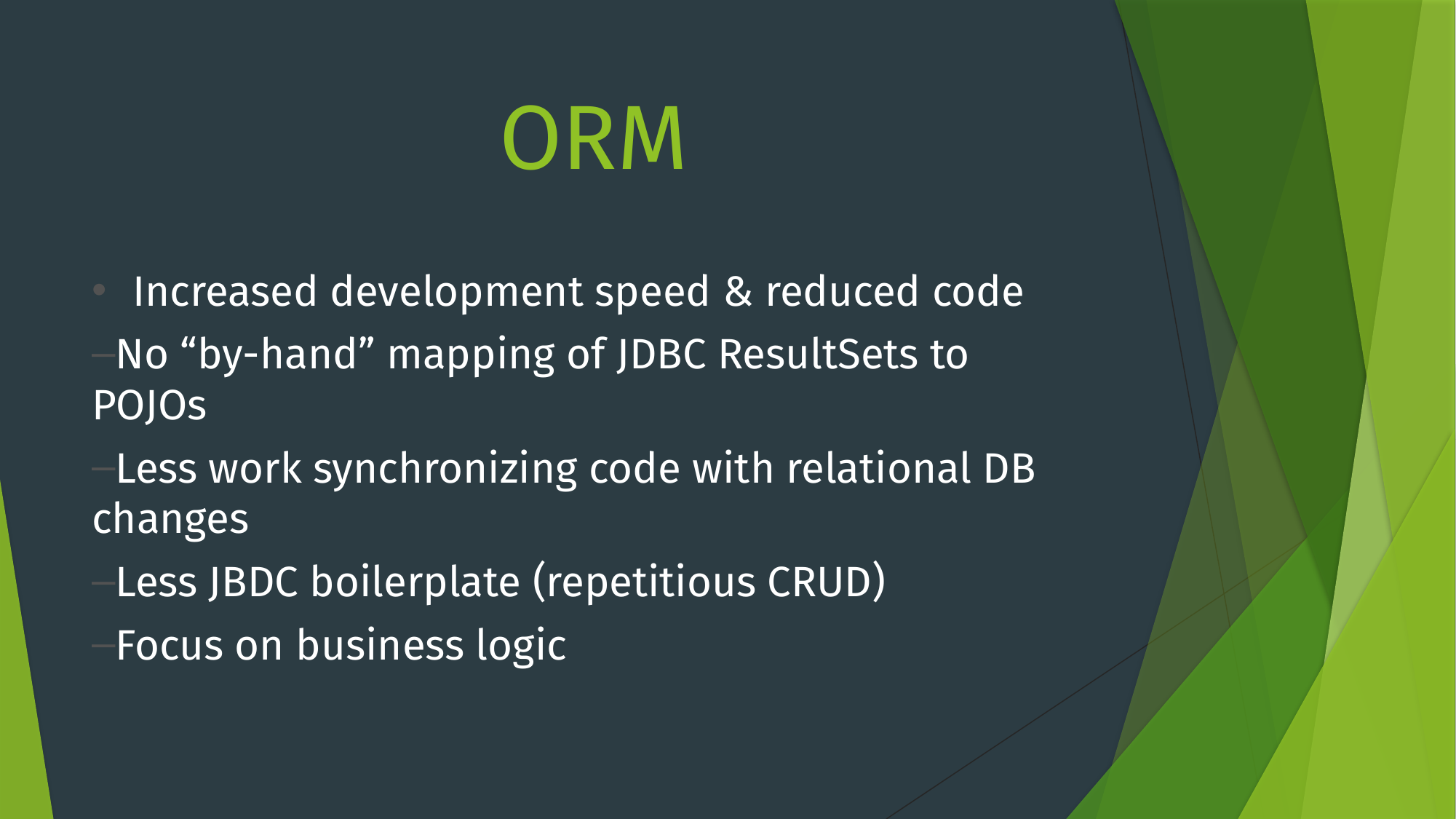

# ORM
Increased development speed & reduced code
No “by-hand” mapping of JDBC ResultSets to POJOs
Less work synchronizing code with relational DB changes
Less JBDC boilerplate (repetitious CRUD)
Focus on business logic